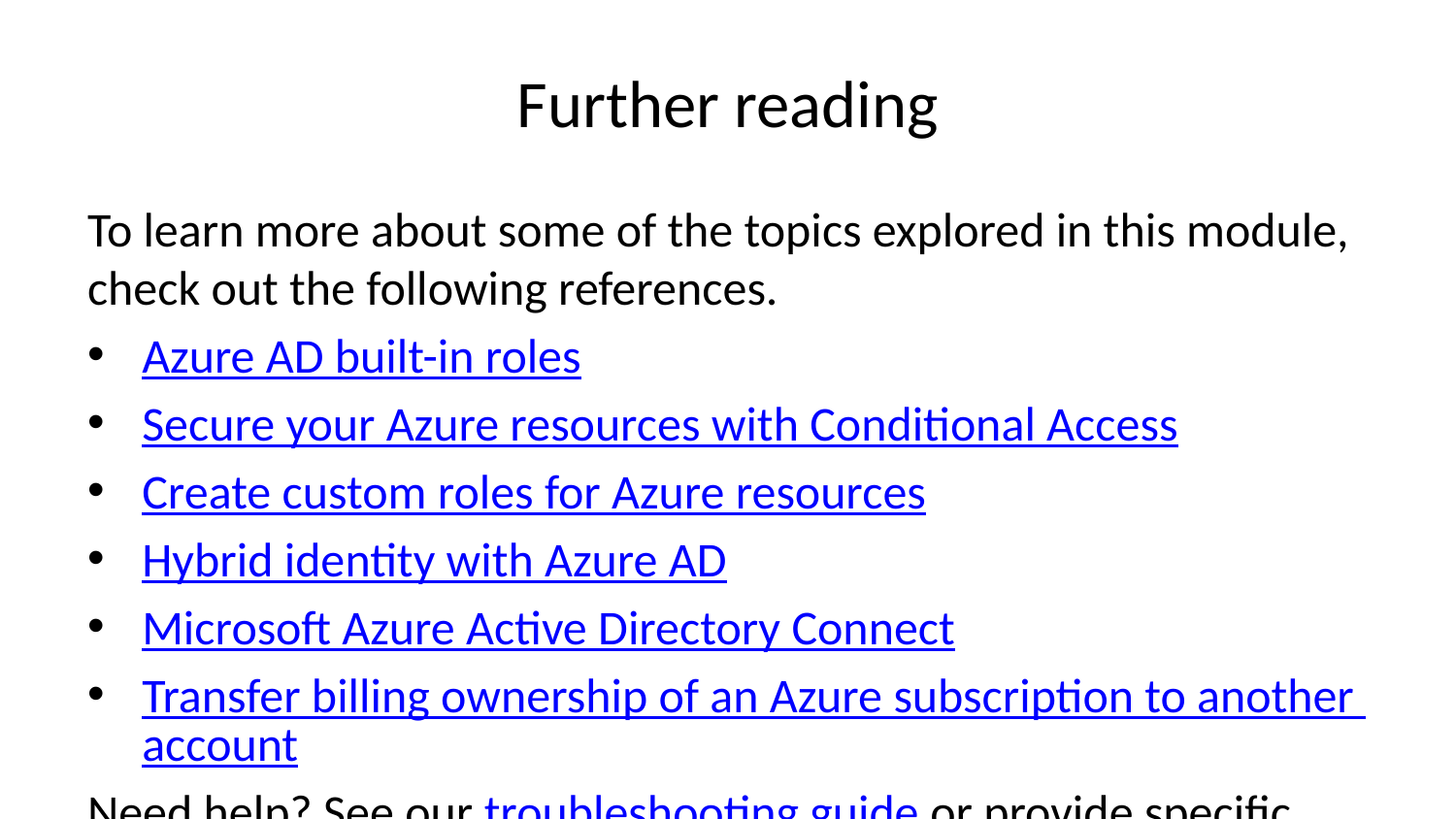

# Further reading
To learn more about some of the topics explored in this module, check out the following references.
Azure AD built-in roles
Secure your Azure resources with Conditional Access
Create custom roles for Azure resources
Hybrid identity with Azure AD
Microsoft Azure Active Directory Connect
Transfer billing ownership of an Azure subscription to another account
Need help? See our troubleshooting guide or provide specific feedback by reporting an issue.